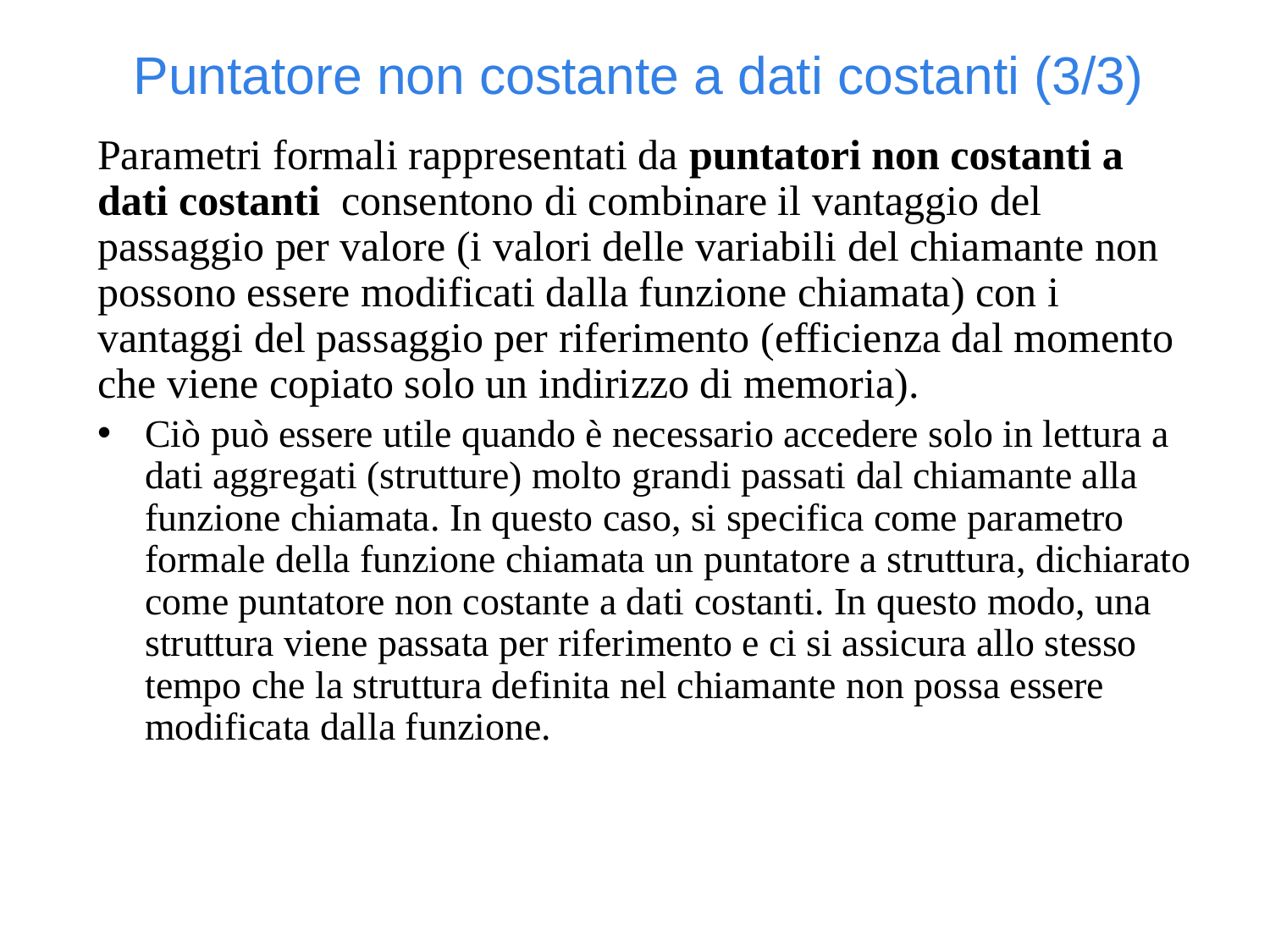

Puntatore non costante a dati costanti (3/3)
Parametri formali rappresentati da puntatori non costanti a dati costanti  consentono di combinare il vantaggio del passaggio per valore (i valori delle variabili del chiamante non possono essere modificati dalla funzione chiamata) con i vantaggi del passaggio per riferimento (efficienza dal momento che viene copiato solo un indirizzo di memoria).
Ciò può essere utile quando è necessario accedere solo in lettura a dati aggregati (strutture) molto grandi passati dal chiamante alla funzione chiamata. In questo caso, si specifica come parametro formale della funzione chiamata un puntatore a struttura, dichiarato come puntatore non costante a dati costanti. In questo modo, una struttura viene passata per riferimento e ci si assicura allo stesso tempo che la struttura definita nel chiamante non possa essere modificata dalla funzione.